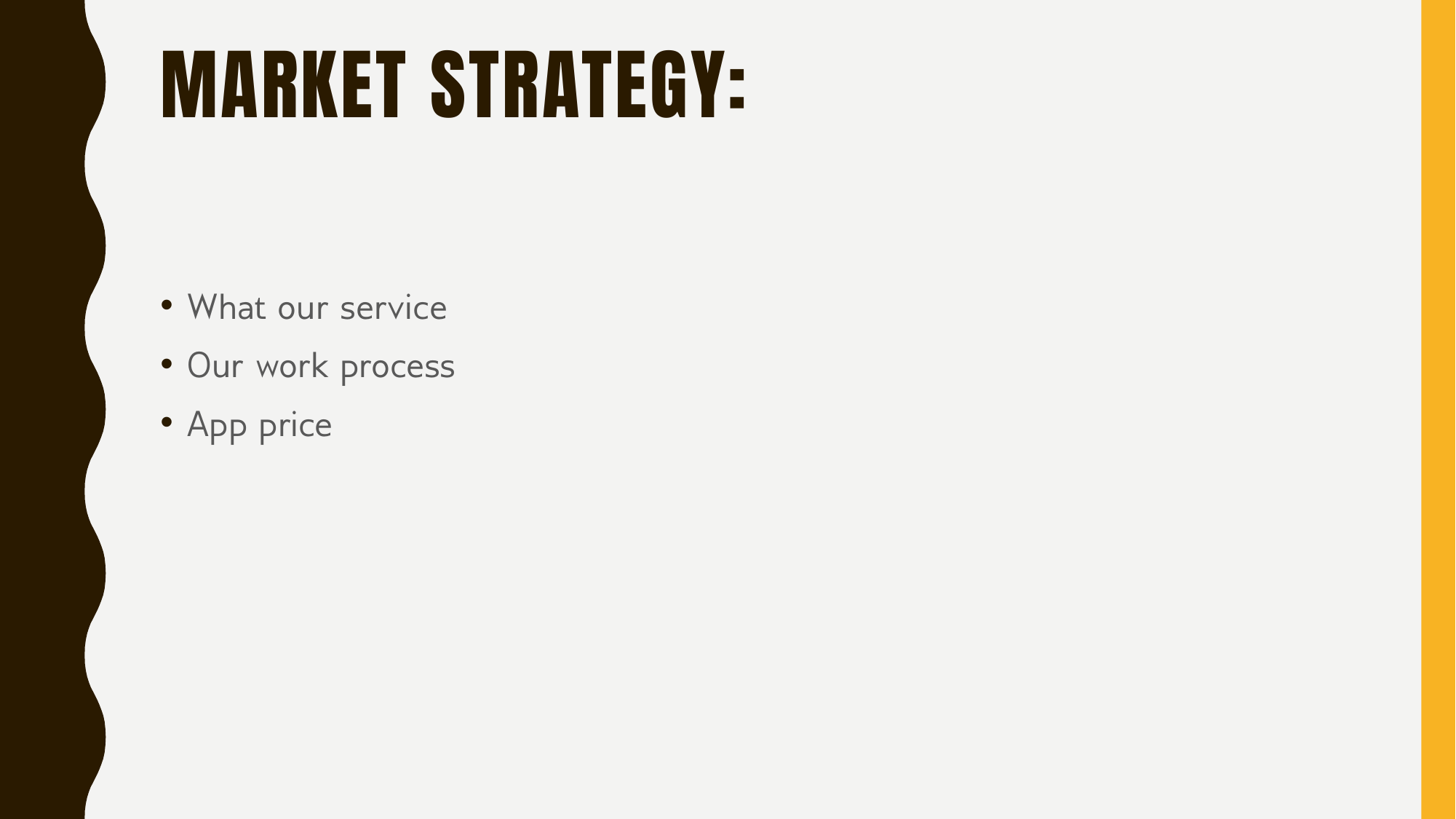

# Market Strategy:
What our service
Our work process
App price